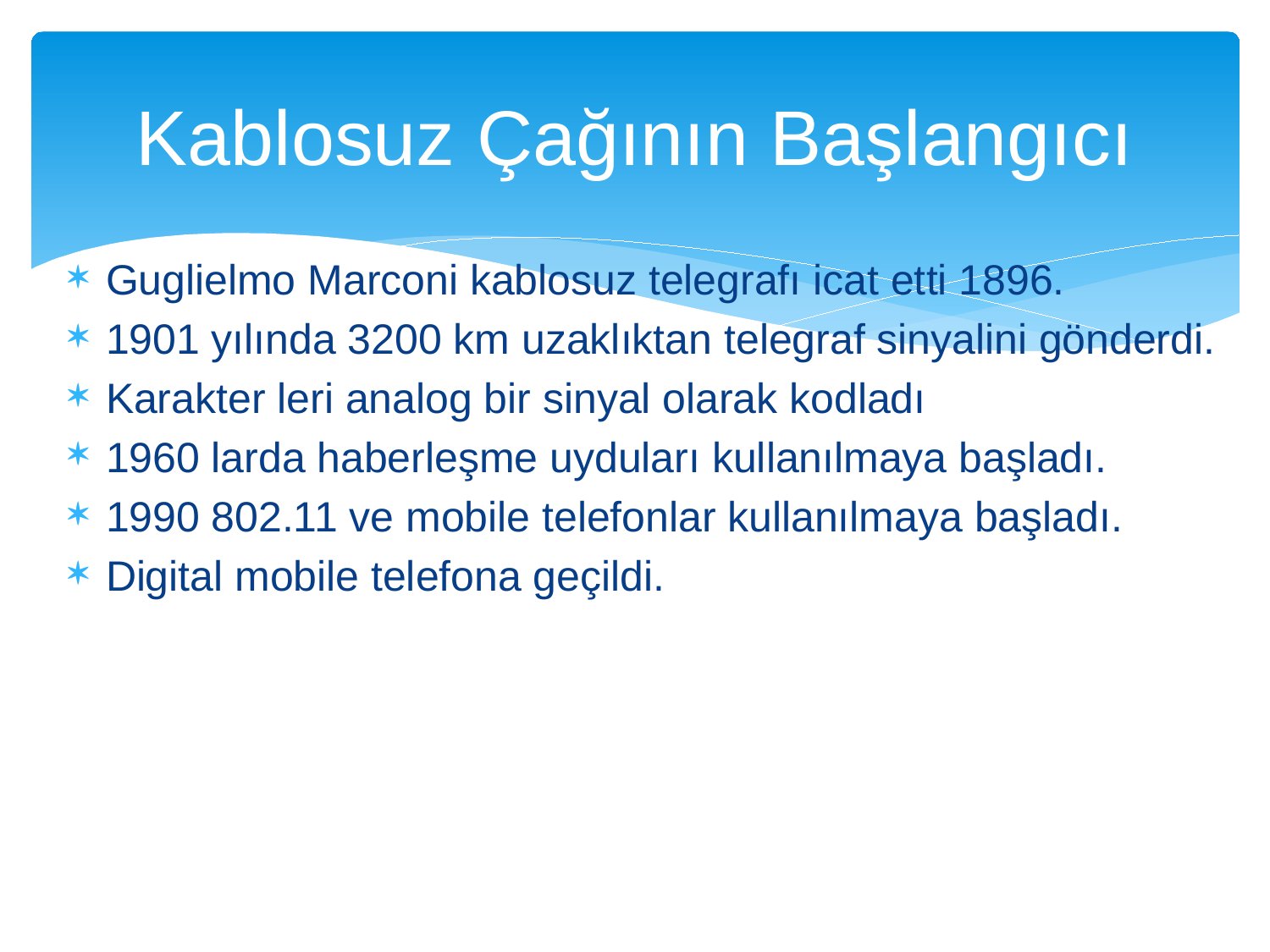

# Kablosuz Çağının Başlangıcı
Guglielmo Marconi kablosuz telegrafı icat etti 1896.
1901 yılında 3200 km uzaklıktan telegraf sinyalini gönderdi.
Karakter leri analog bir sinyal olarak kodladı
1960 larda haberleşme uyduları kullanılmaya başladı.
1990 802.11 ve mobile telefonlar kullanılmaya başladı.
Digital mobile telefona geçildi.